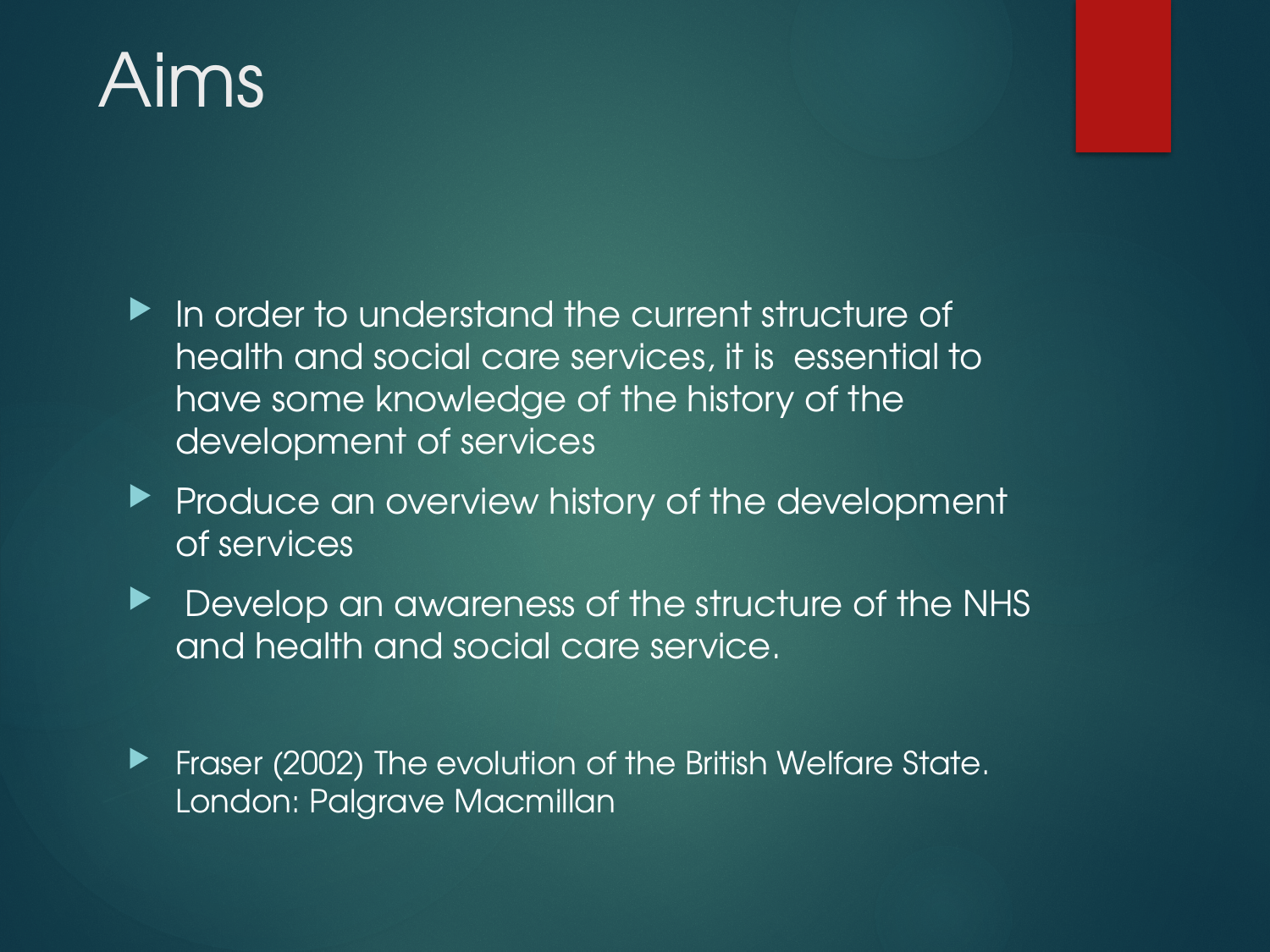

# Aims
In order to understand the current structure of health and social care services, it is  essential to have some knowledge of the history of the development of services
Produce an overview history of the development of services
 Develop an awareness of the structure of the NHS and health and social care service.

Fraser (2002) The evolution of the British Welfare State. London: Palgrave Macmillan